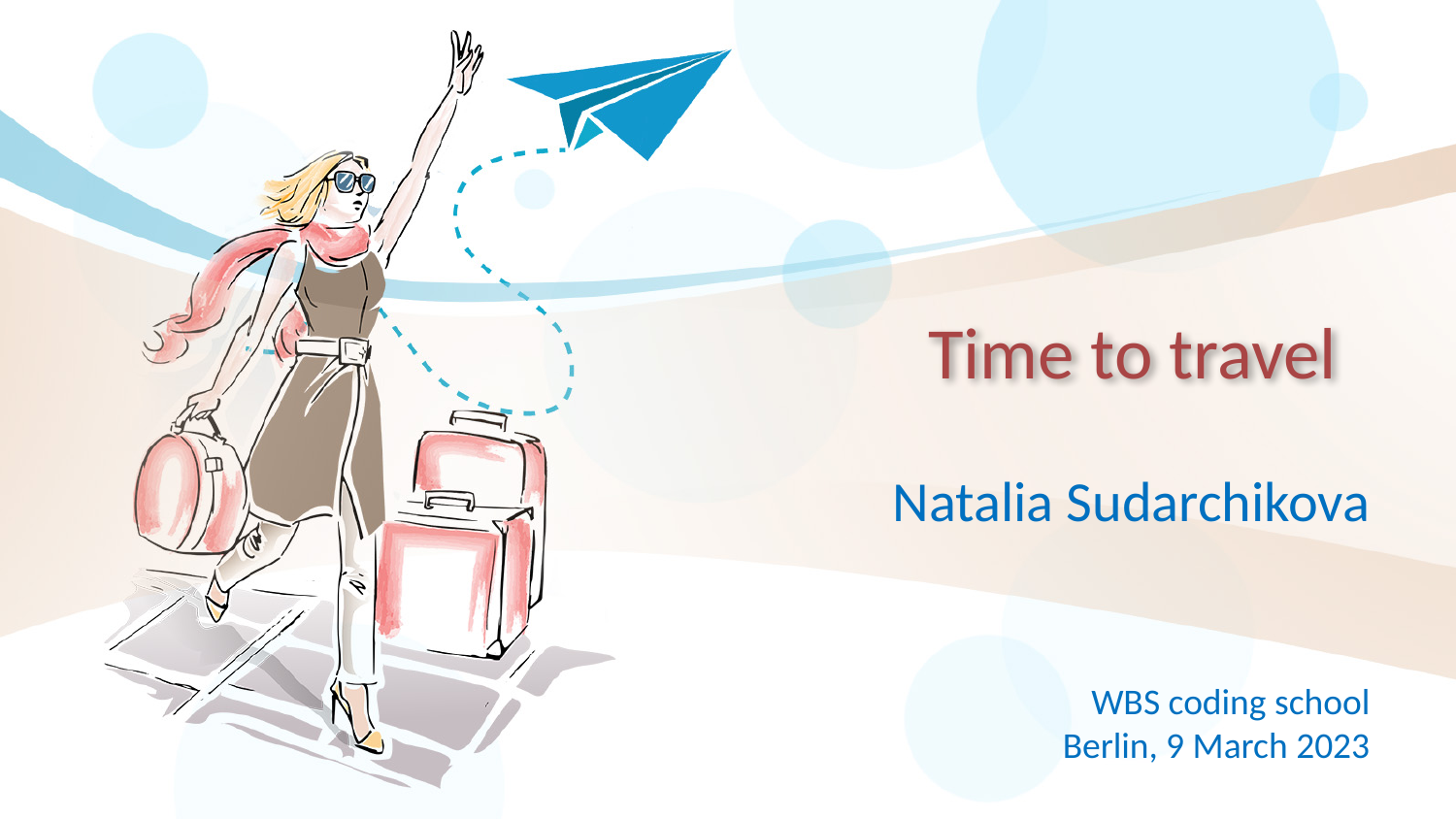

# Time to travel
Natalia Sudarchikova

WBS coding school
Berlin, 9 March 2023